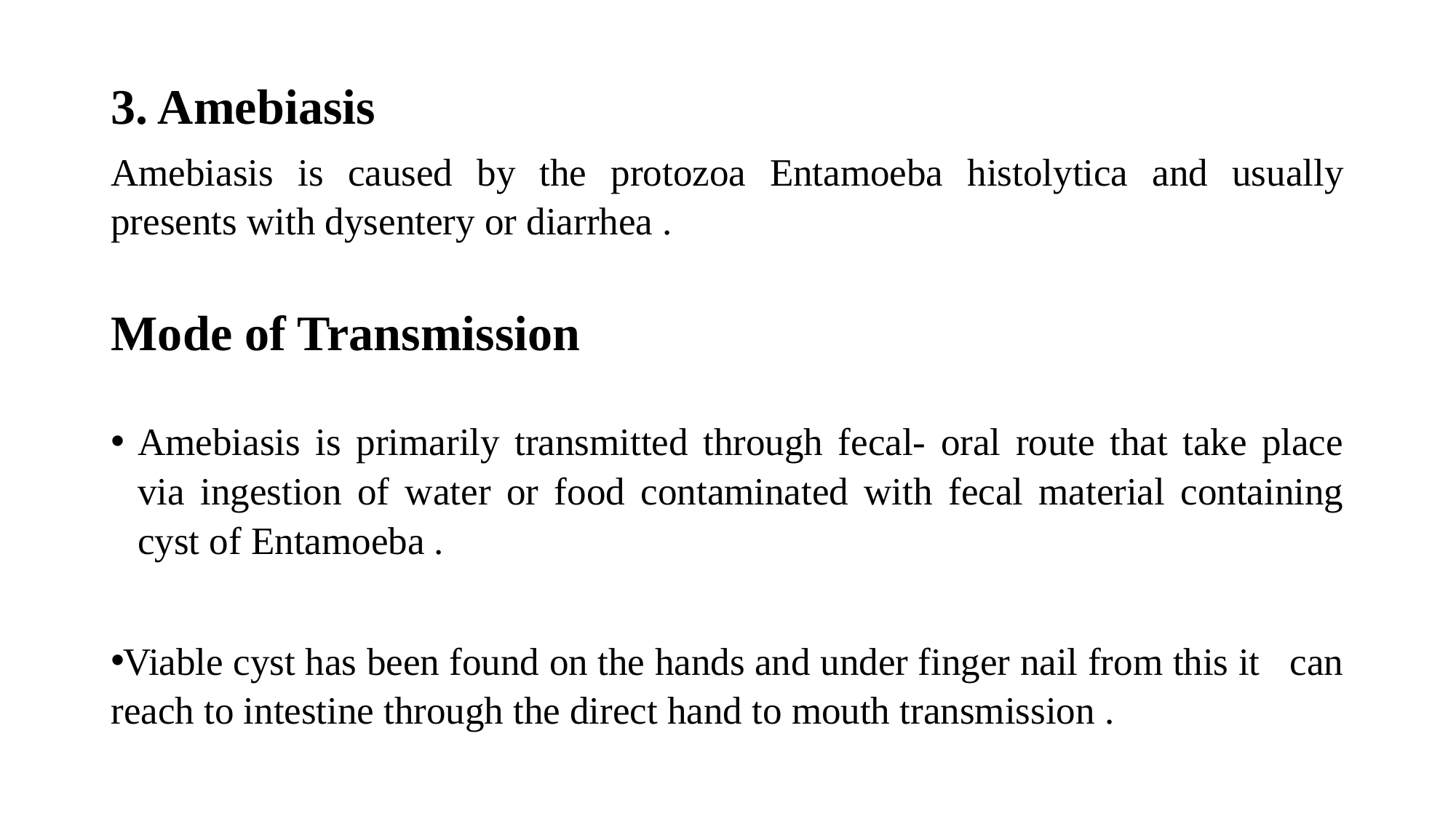

3. Amebiasis
Amebiasis is caused by the protozoa Entamoeba histolytica and usually presents with dysentery or diarrhea .

Mode of Transmission

Amebiasis is primarily transmitted through fecal- oral route that take place via ingestion of water or food contaminated with fecal material containing cyst of Entamoeba .

Viable cyst has been found on the hands and under finger nail from this it   can reach to intestine through the direct hand to mouth transmission .